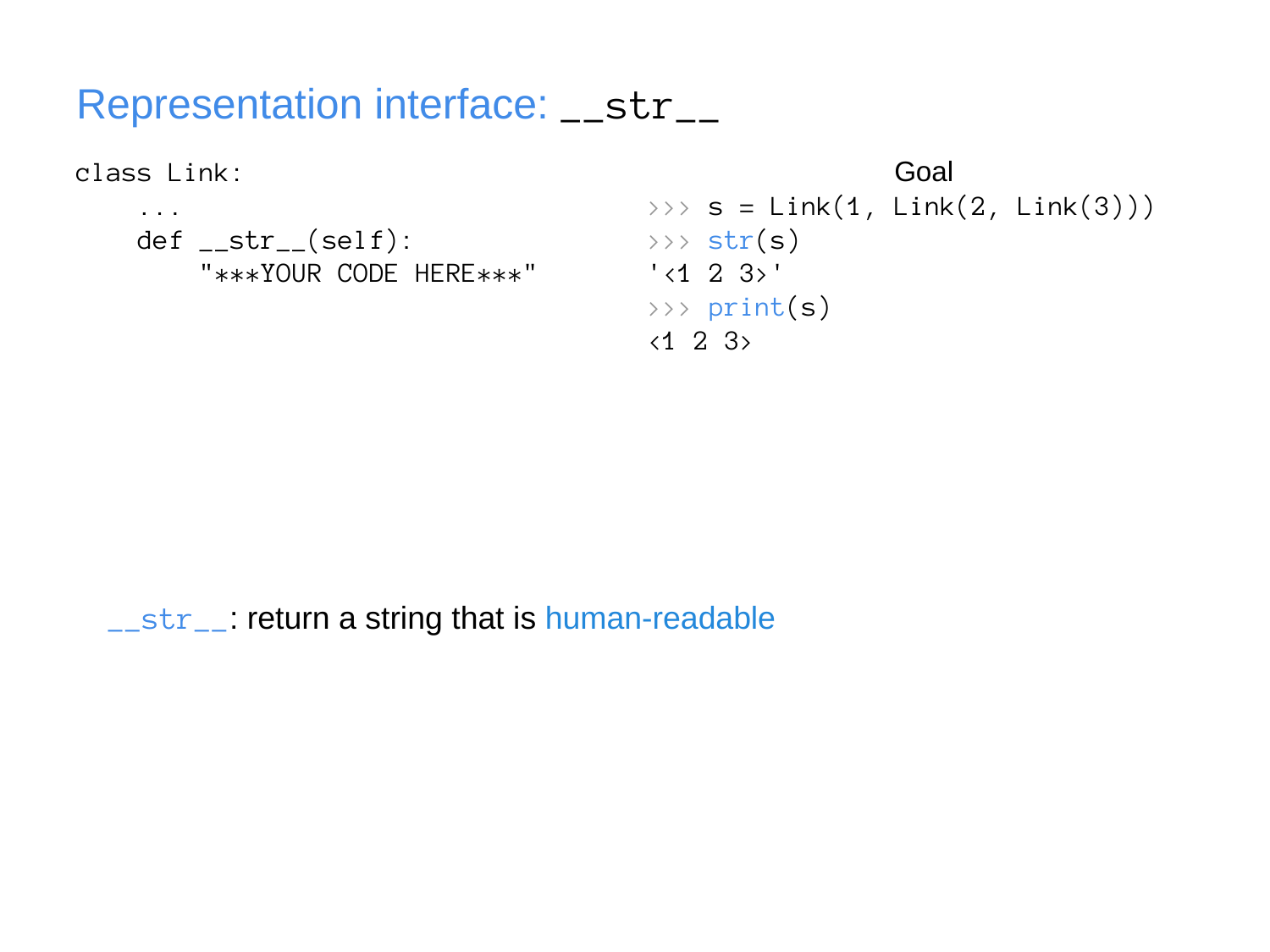

# Representation interface: __str__
class Link:
    ...
    def __str__(self):
        "***YOUR CODE HERE***"
Goal
>>> s = Link(1, Link(2, Link(3)))
>>> str(s)
'<1 2 3>'
>>> print(s)
<1 2 3>

__str__: return a string that is human-readable